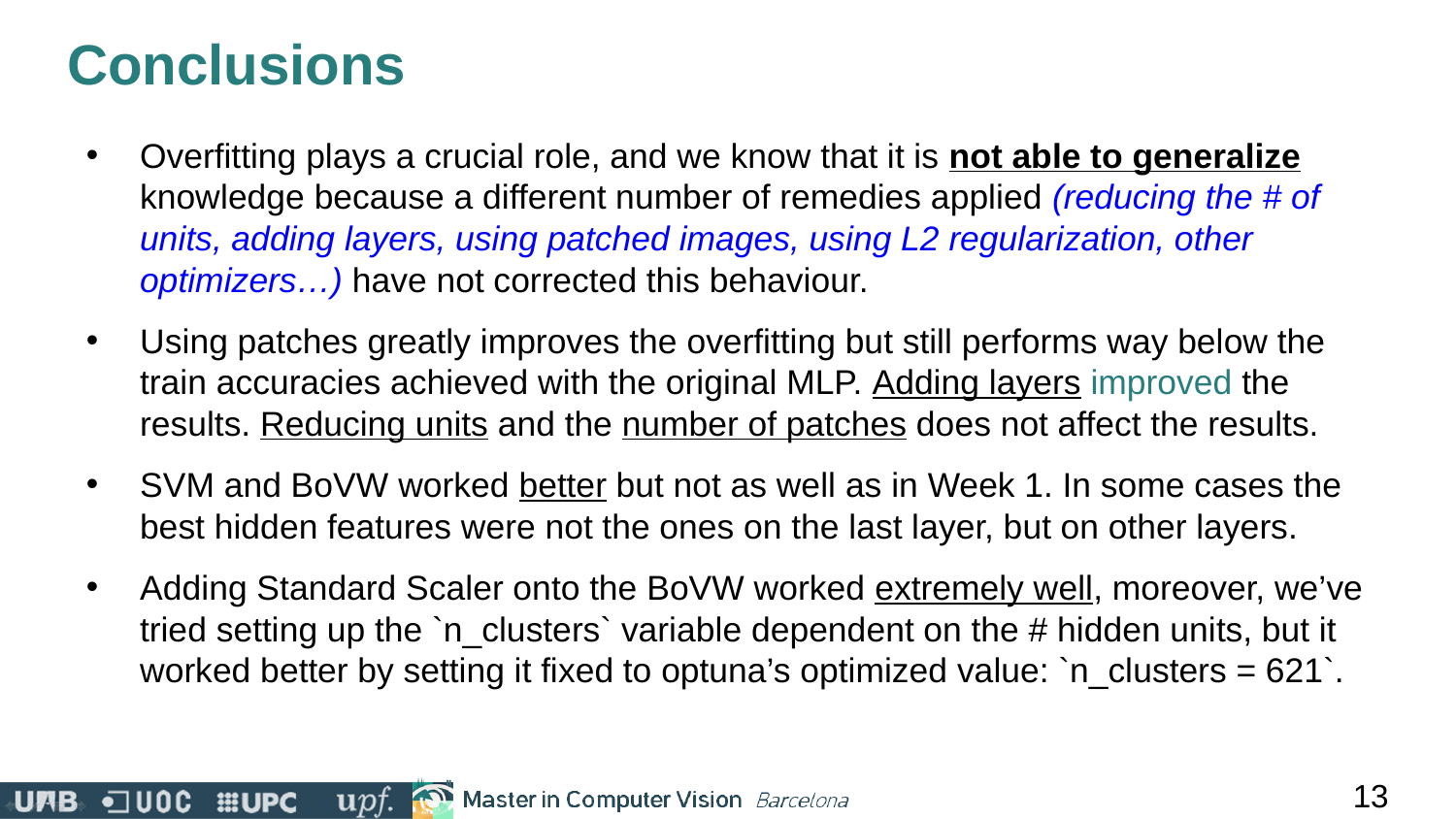

# Conclusions
Overfitting plays a crucial role, and we know that it is not able to generalize knowledge because a different number of remedies applied (reducing the # of units, adding layers, using patched images, using L2 regularization, other optimizers…) have not corrected this behaviour.
Using patches greatly improves the overfitting but still performs way below the train accuracies achieved with the original MLP. Adding layers improved the results. Reducing units and the number of patches does not affect the results.
SVM and BoVW worked better but not as well as in Week 1. In some cases the best hidden features were not the ones on the last layer, but on other layers.
Adding Standard Scaler onto the BoVW worked extremely well, moreover, we’ve tried setting up the `n_clusters` variable dependent on the # hidden units, but it worked better by setting it fixed to optuna’s optimized value: `n_clusters = 621`.
13